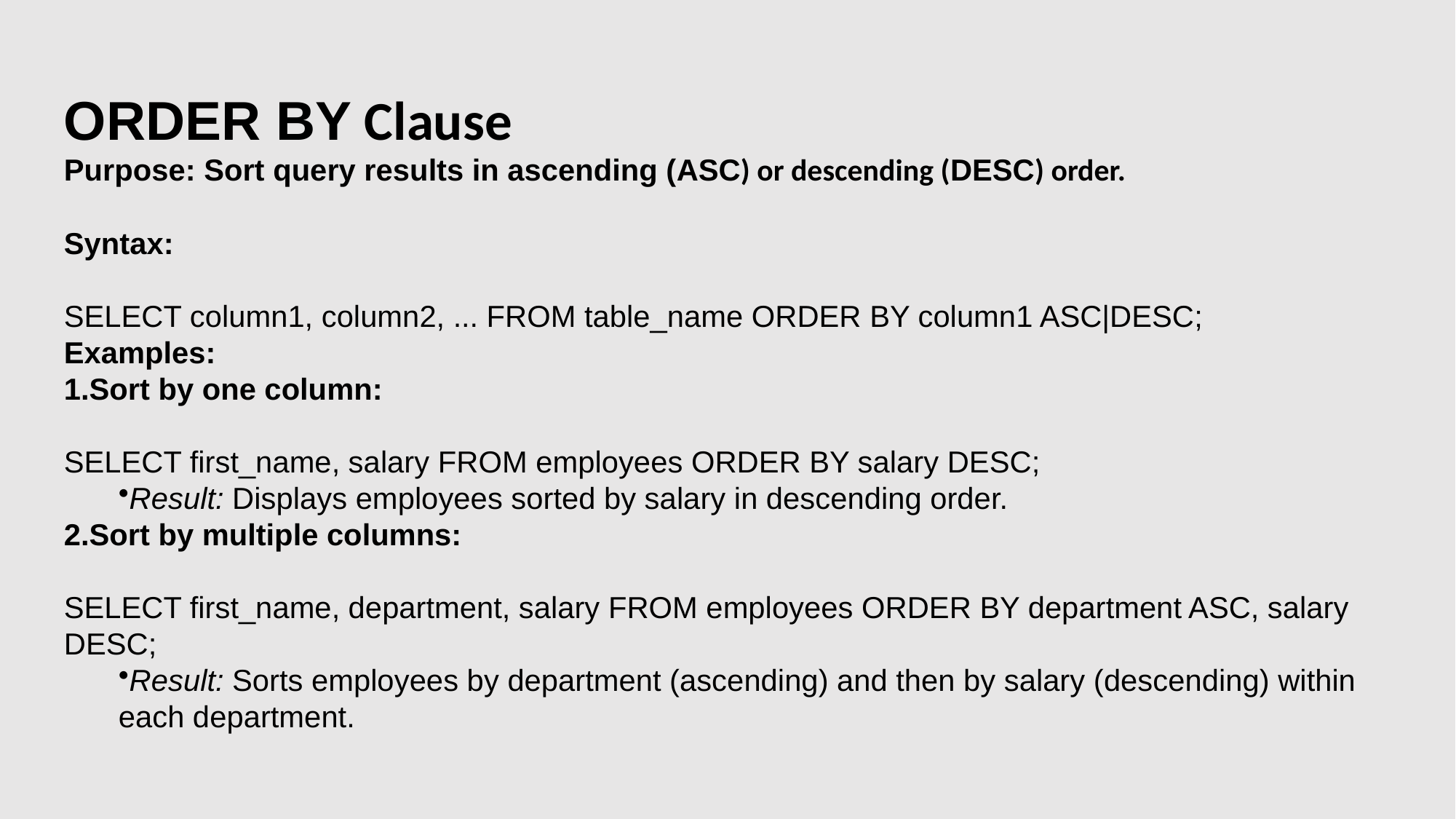

ORDER BY Clause
Purpose: Sort query results in ascending (ASC) or descending (DESC) order.

Syntax:

SELECT column1, column2, ... FROM table_name ORDER BY column1 ASC|DESC;
Examples:
Sort by one column:

SELECT first_name, salary FROM employees ORDER BY salary DESC;
Result: Displays employees sorted by salary in descending order.
Sort by multiple columns:

SELECT first_name, department, salary FROM employees ORDER BY department ASC, salary DESC;
Result: Sorts employees by department (ascending) and then by salary (descending) within each department.